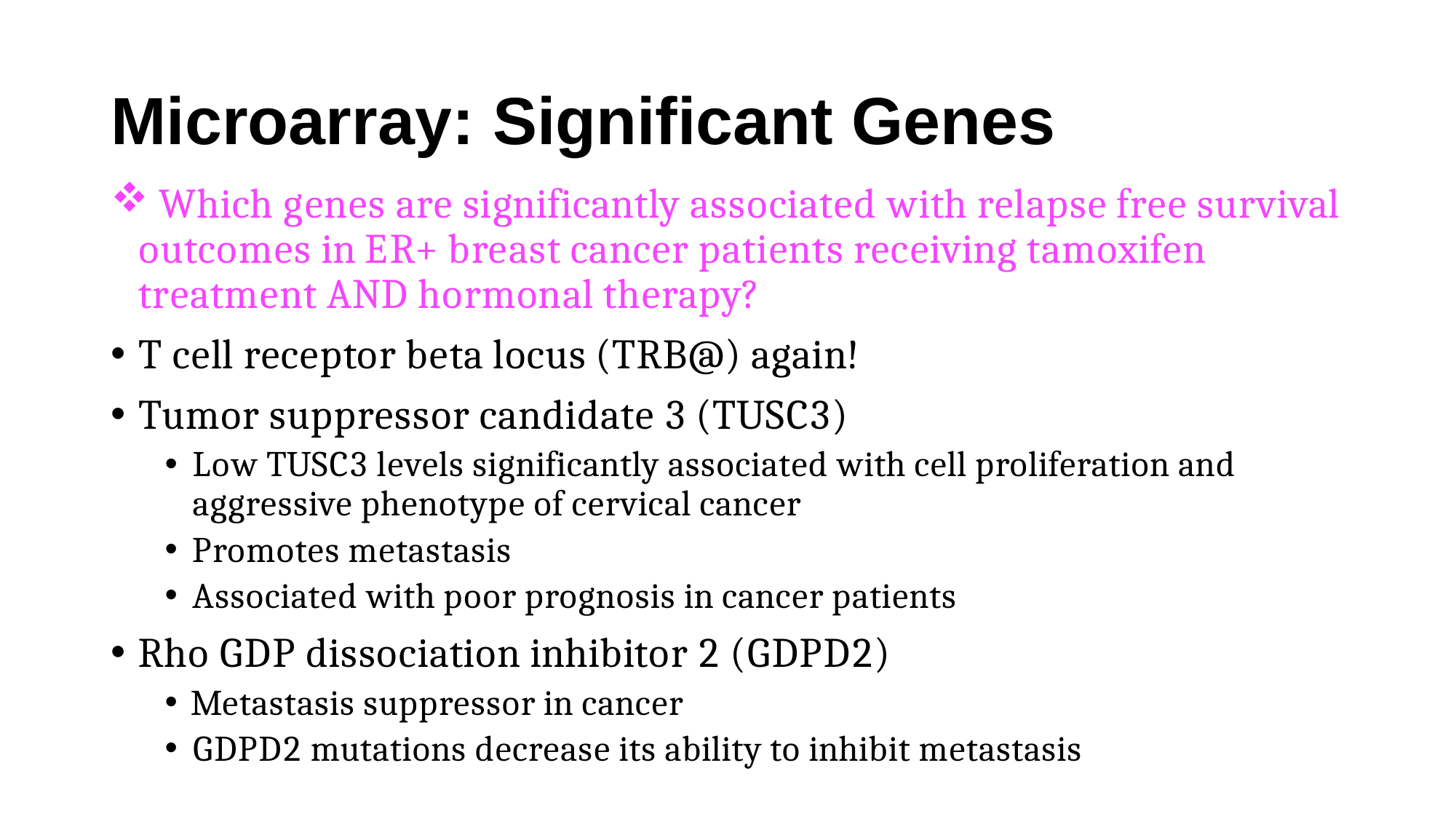

# Microarray: Significant Genes
 Which genes are significantly associated with relapse free survival outcomes in ER+ breast cancer patients receiving tamoxifen treatment AND hormonal therapy?
T cell receptor beta locus (TRB@) again!
Tumor suppressor candidate 3 (TUSC3)
Low TUSC3 levels significantly associated with cell proliferation and aggressive phenotype of cervical cancer
Promotes metastasis
Associated with poor prognosis in cancer patients
Rho GDP dissociation inhibitor 2 (GDPD2)
Metastasis suppressor in cancer
GDPD2 mutations decrease its ability to inhibit metastasis